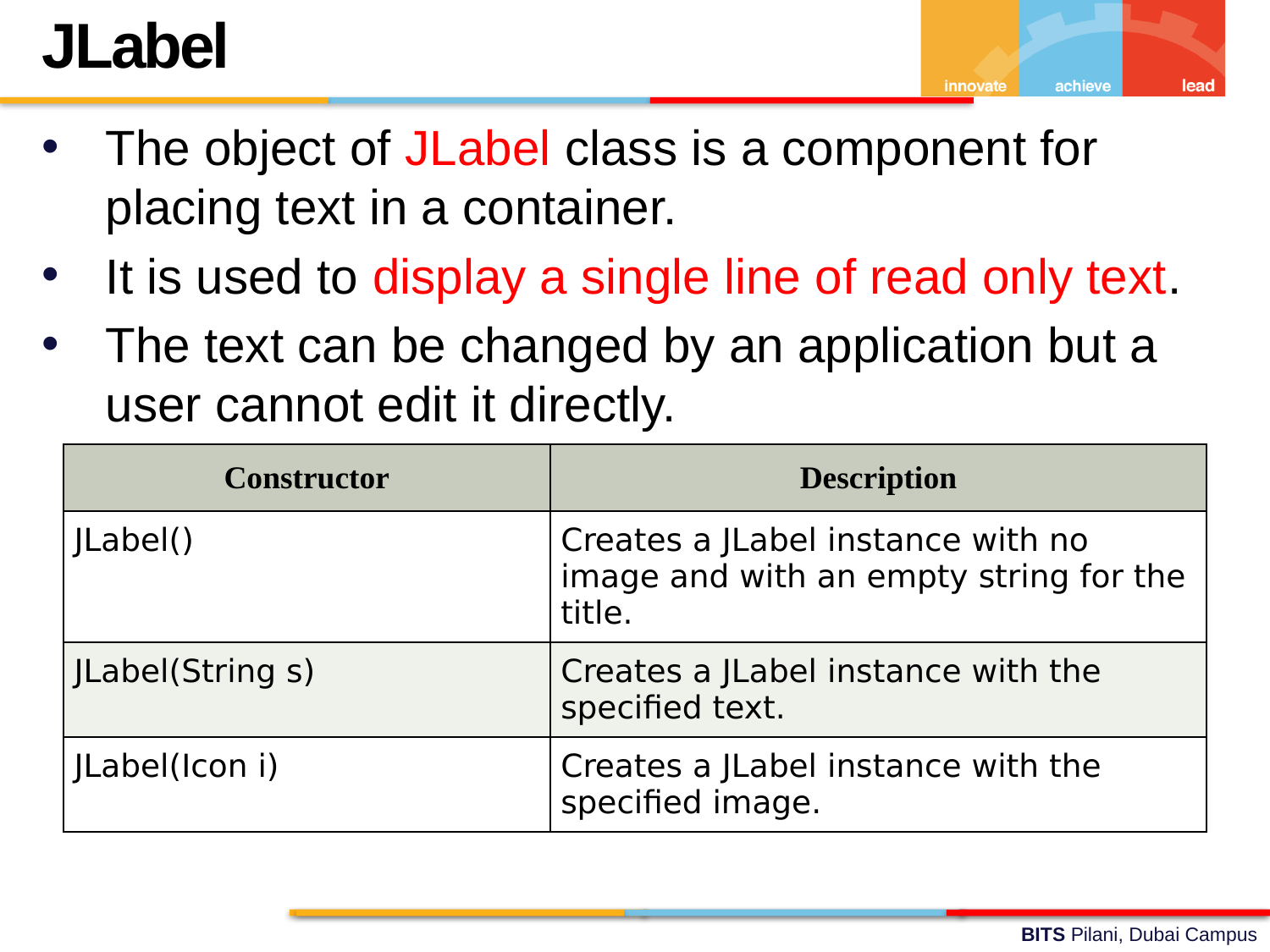

JLabel
The object of JLabel class is a component for placing text in a container.
It is used to display a single line of read only text.
The text can be changed by an application but a user cannot edit it directly.

| Constructor | Description |
| --- | --- |
| JLabel() | Creates a JLabel instance with no image and with an empty string for the title. |
| JLabel(String s) | Creates a JLabel instance with the specified text. |
| JLabel(Icon i) | Creates a JLabel instance with the specified image. |